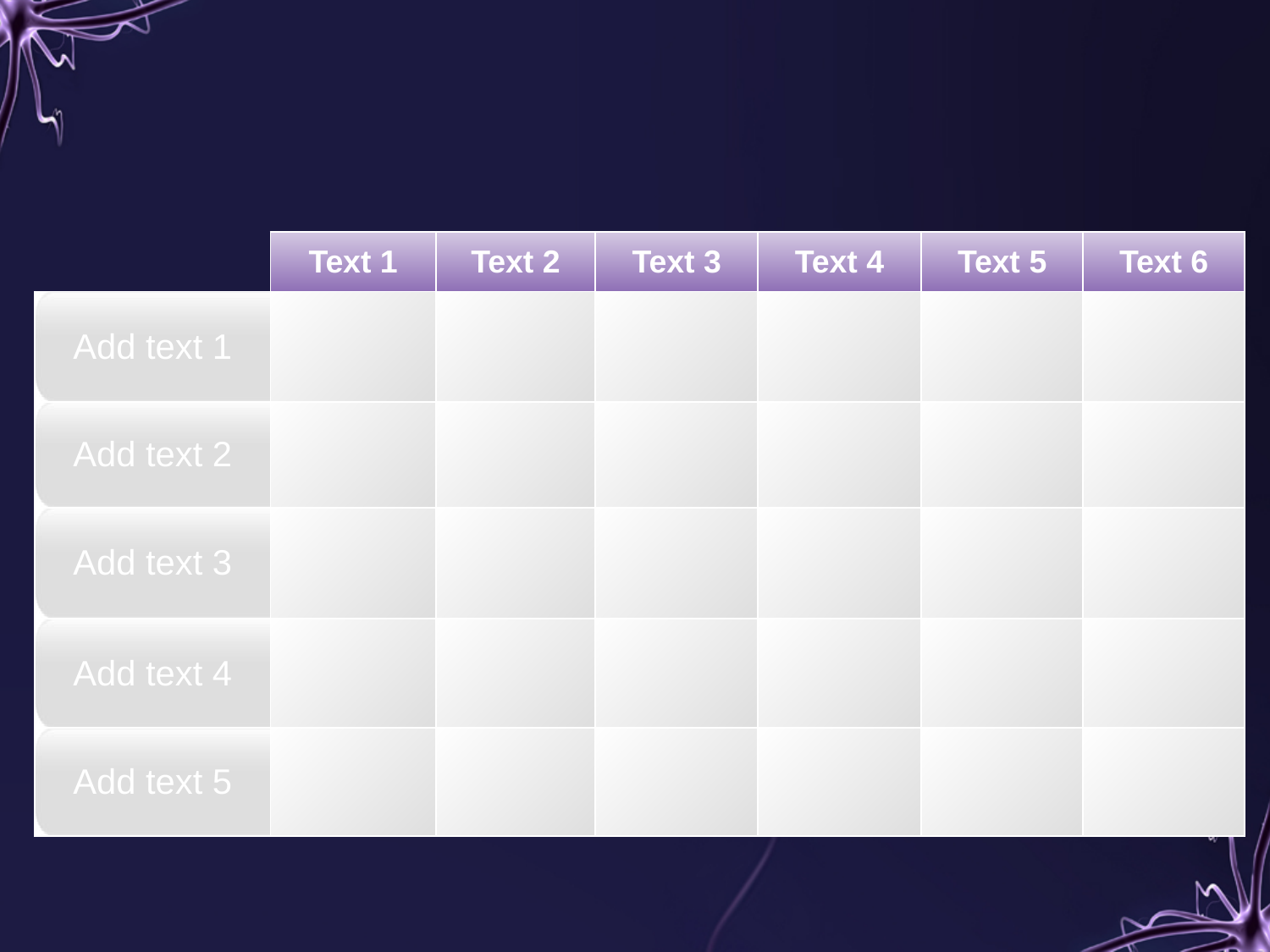

|  | Text 1 | Text 2 | Text 3 | Text 4 | Text 5 | Text 6 |
| --- | --- | --- | --- | --- | --- | --- |
| Add text 1 |  |  |  |  |  |  |
| Add text 2 |  |  |  |  |  |  |
| Add text 3 |  |  |  |  |  |  |
| Add text 4 |  |  |  |  |  |  |
| Add text 5 |  |  |  |  |  |  |